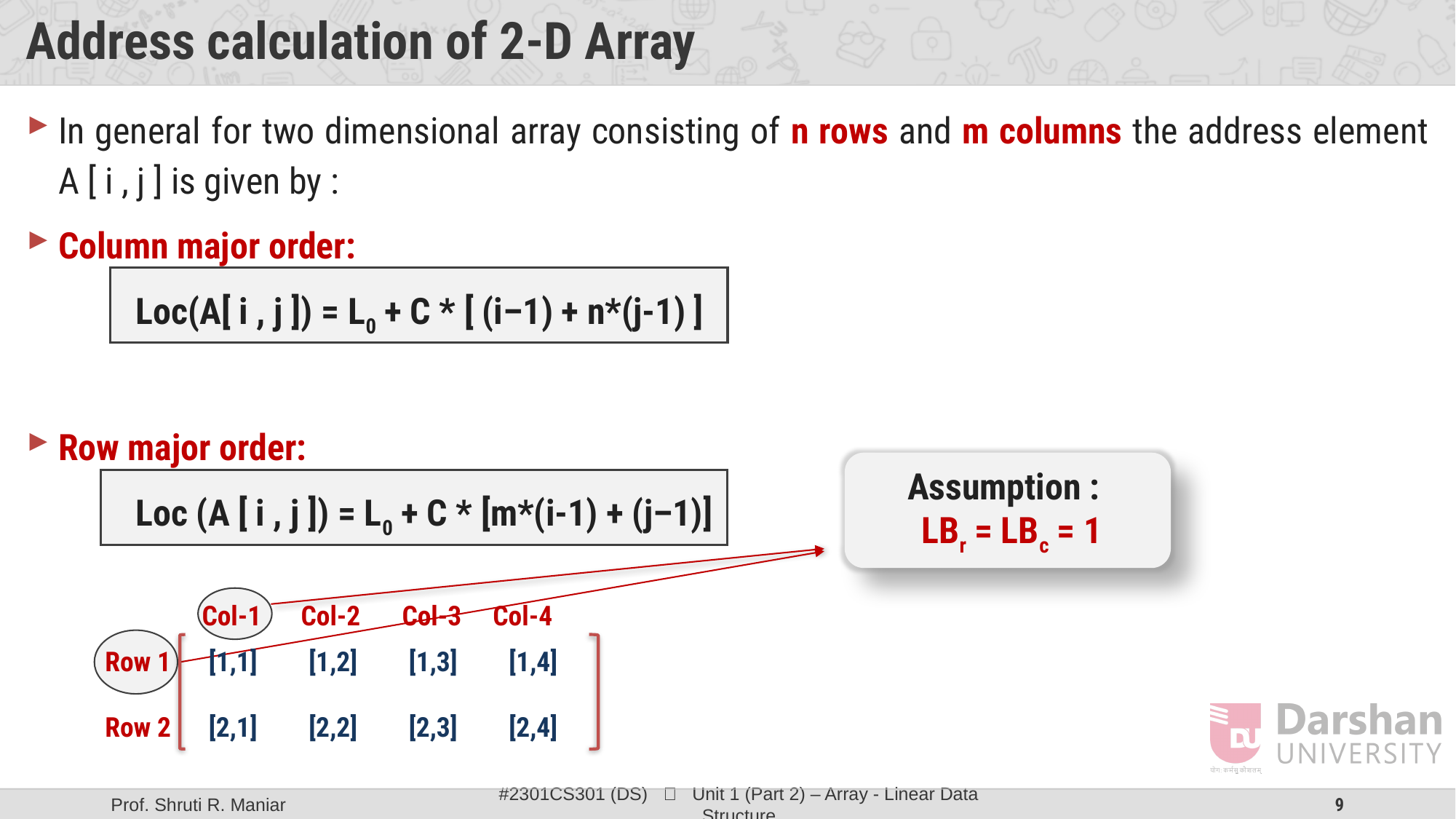

# Address calculation of 2-D Array
In general for two dimensional array consisting of n rows and m columns the address element A [ i , j ] is given by :
Column major order:
	Loc(A[ i , j ]) = L0 + C * [ (i–1) + n*(j-1) ]

Row major order:
	Loc (A [ i , j ]) = L0 + C * [m*(i-1) + (j–1)]

Assumption :
 LBr = LBc = 1

Col-1
Col-2
Col-3
Col-4
Row 1
[1,1]
[1,2]
[1,3]
[1,4]
Row 2
[2,1]
[2,2]
[2,3]
[2,4]